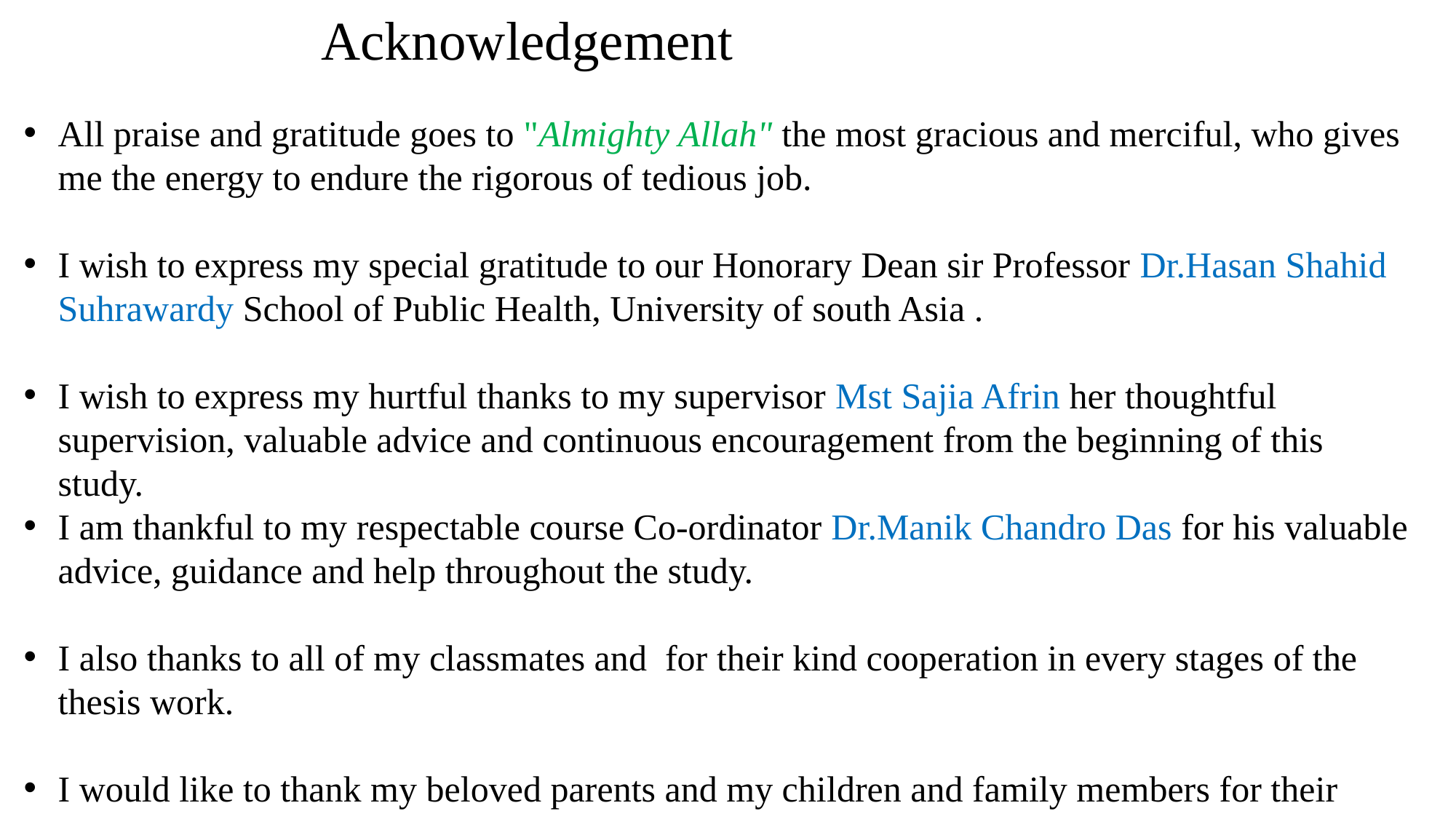

Acknowledgement
All praise and gratitude goes to "Almighty Allah" the most gracious and merciful, who gives me the energy to endure the rigorous of tedious job.

I wish to express my special gratitude to our Honorary Dean sir Professor Dr.Hasan Shahid Suhrawardy School of Public Health, University of south Asia .

I wish to express my hurtful thanks to my supervisor Mst Sajia Afrin her thoughtful supervision, valuable advice and continuous encouragement from the beginning of this study.
I am thankful to my respectable course Co-ordinator Dr.Manik Chandro Das for his valuable advice, guidance and help throughout the study.

I also thanks to all of my classmates and  for their kind cooperation in every stages of the thesis work.

I would like to thank my beloved parents and my children and family members for their support during my dissertation.